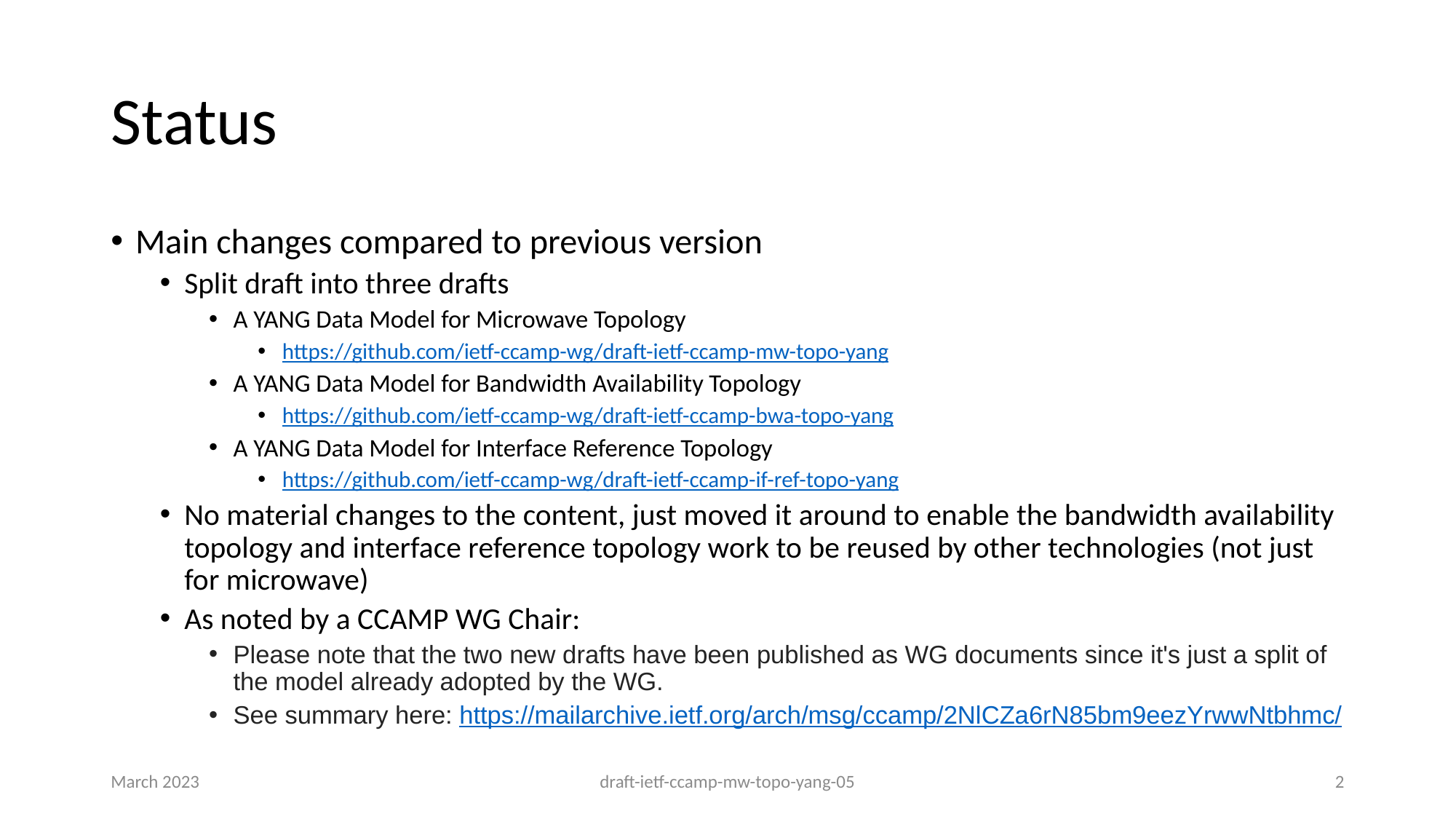

# Status
Main changes compared to previous version
Split draft into three drafts
A YANG Data Model for Microwave Topology
https://github.com/ietf-ccamp-wg/draft-ietf-ccamp-mw-topo-yang
A YANG Data Model for Bandwidth Availability Topology
https://github.com/ietf-ccamp-wg/draft-ietf-ccamp-bwa-topo-yang
A YANG Data Model for Interface Reference Topology
https://github.com/ietf-ccamp-wg/draft-ietf-ccamp-if-ref-topo-yang
No material changes to the content, just moved it around to enable the bandwidth availability topology and interface reference topology work to be reused by other technologies (not just for microwave)
As noted by a CCAMP WG Chair:
Please note that the two new drafts have been published as WG documents since it's just a split of the model already adopted by the WG.
See summary here: https://mailarchive.ietf.org/arch/msg/ccamp/2NlCZa6rN85bm9eezYrwwNtbhmc/

March 2023
draft-ietf-ccamp-mw-topo-yang-05
2